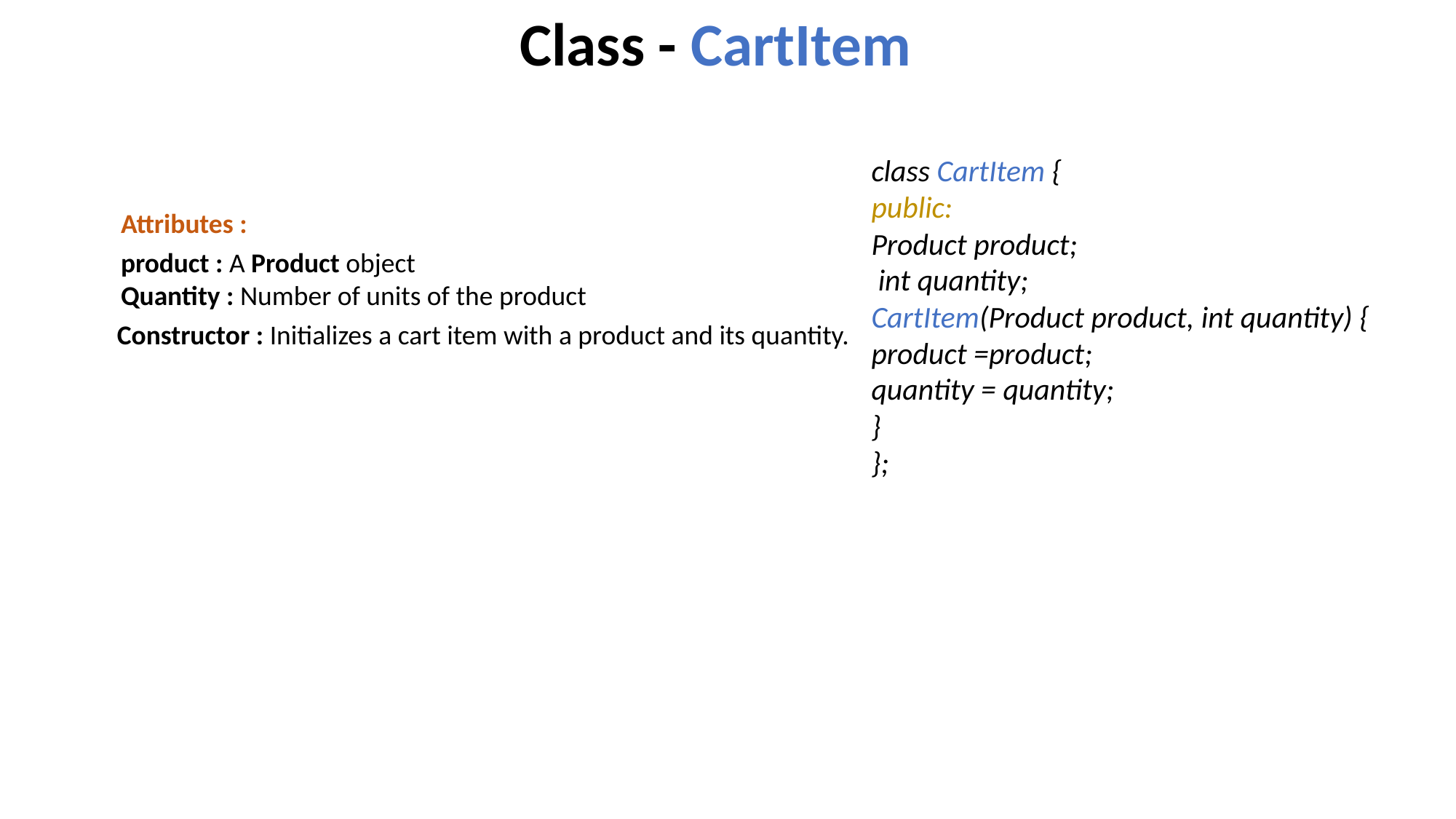

Class - CartItem
class CartItem {
public:
Product product;
 int quantity;
CartItem(Product product, int quantity) {
product =product;
quantity = quantity;
}
};
Attributes :
product : A Product object
Quantity : Number of units of the product
Constructor : Initializes a cart item with a product and its quantity.